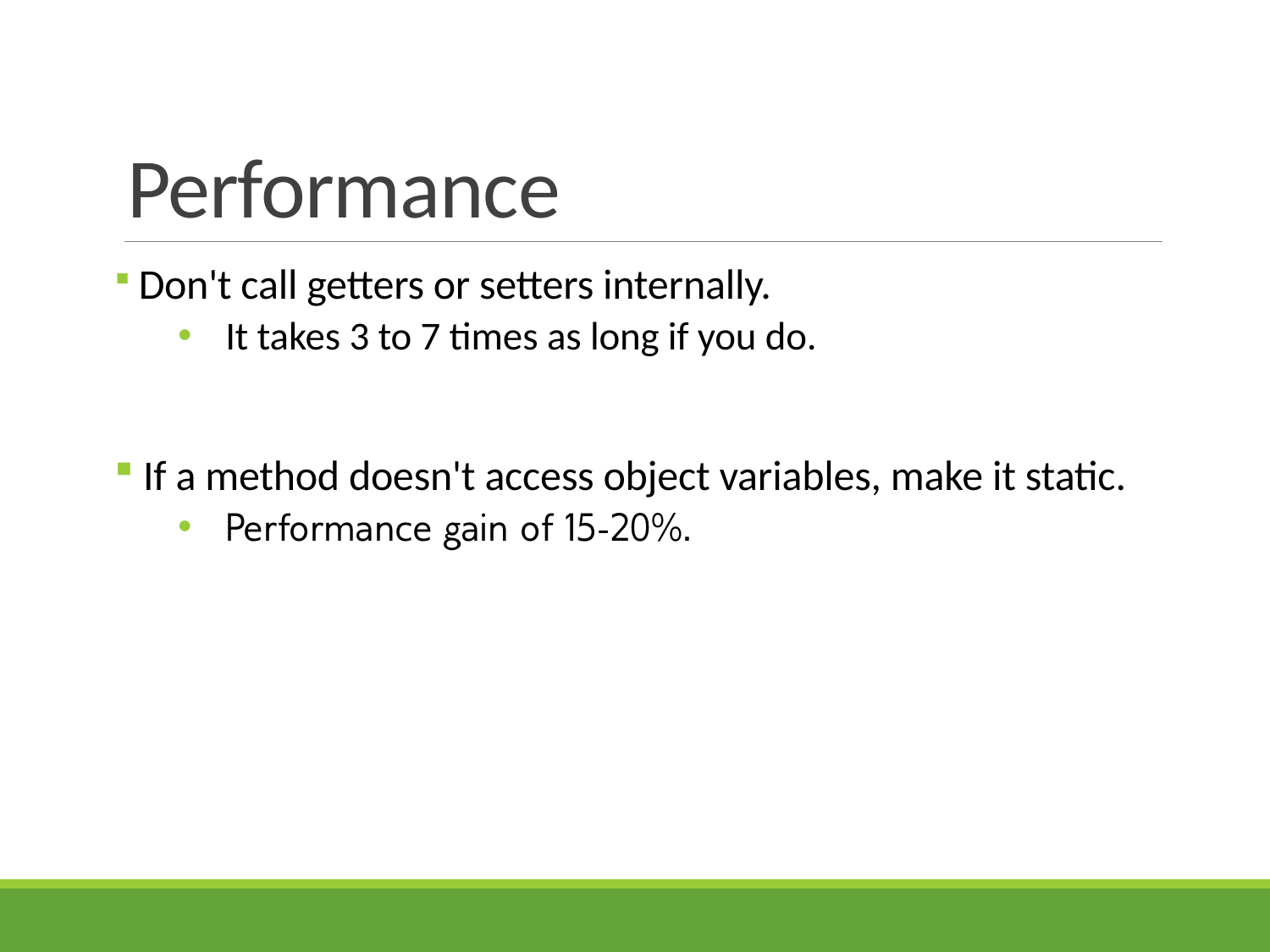

# Performance
 Don't call getters or setters internally.
It takes 3 to 7 times as long if you do.

 If a method doesn't access object variables, make it static.
Performance gain of 15-20%.